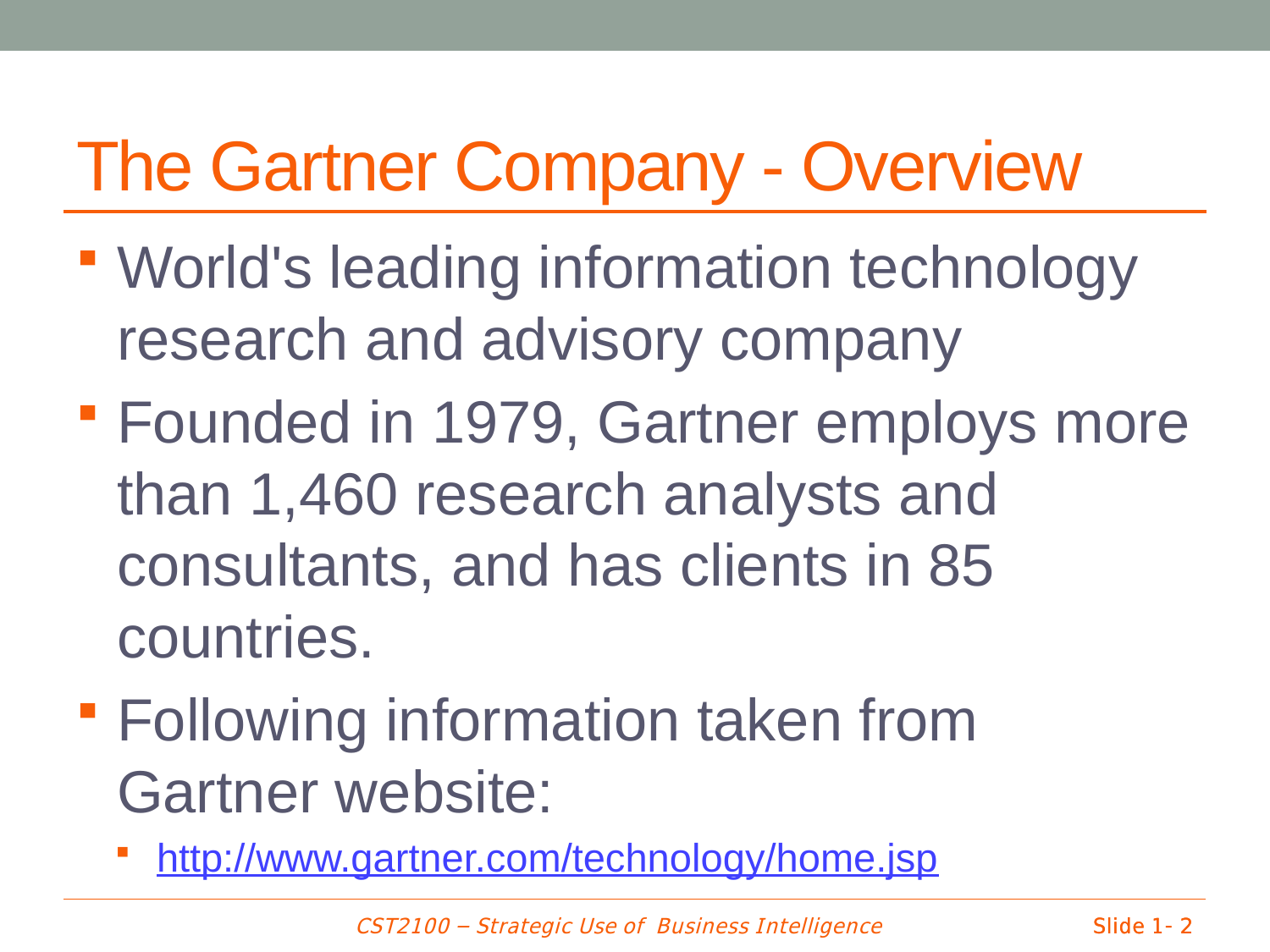

# The Gartner Company - Overview
World's leading information technology research and advisory company
Founded in 1979, Gartner employs more than 1,460 research analysts and consultants, and has clients in 85 countries.
Following information taken from Gartner website:
http://www.gartner.com/technology/home.jsp
Slide 1- 2